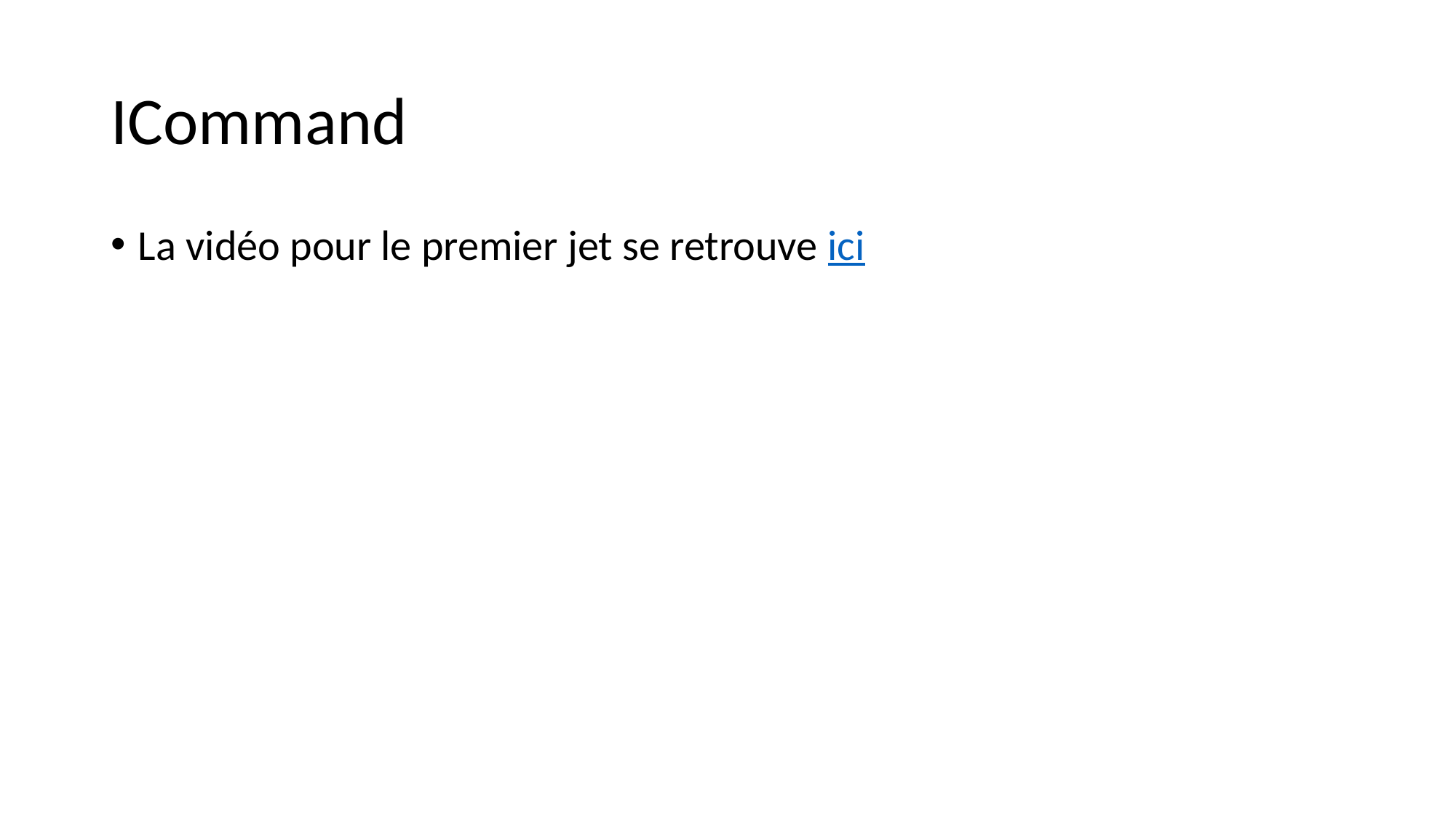

# ICommand
La vidéo pour le premier jet se retrouve ici